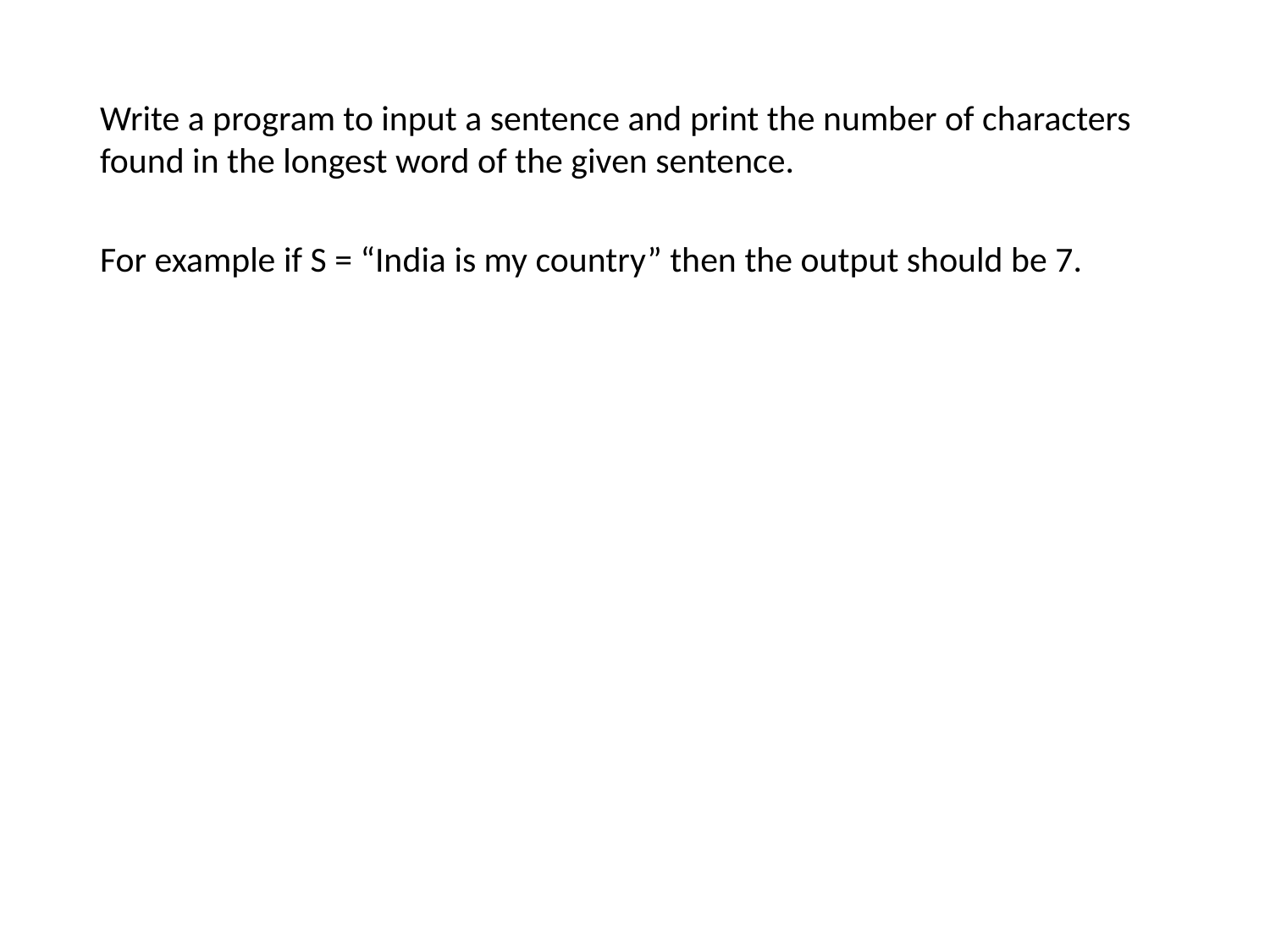

Write a program to input a sentence and print the number of characters found in the longest word of the given sentence.

	For example if S = “India is my country” then the output should be 7.